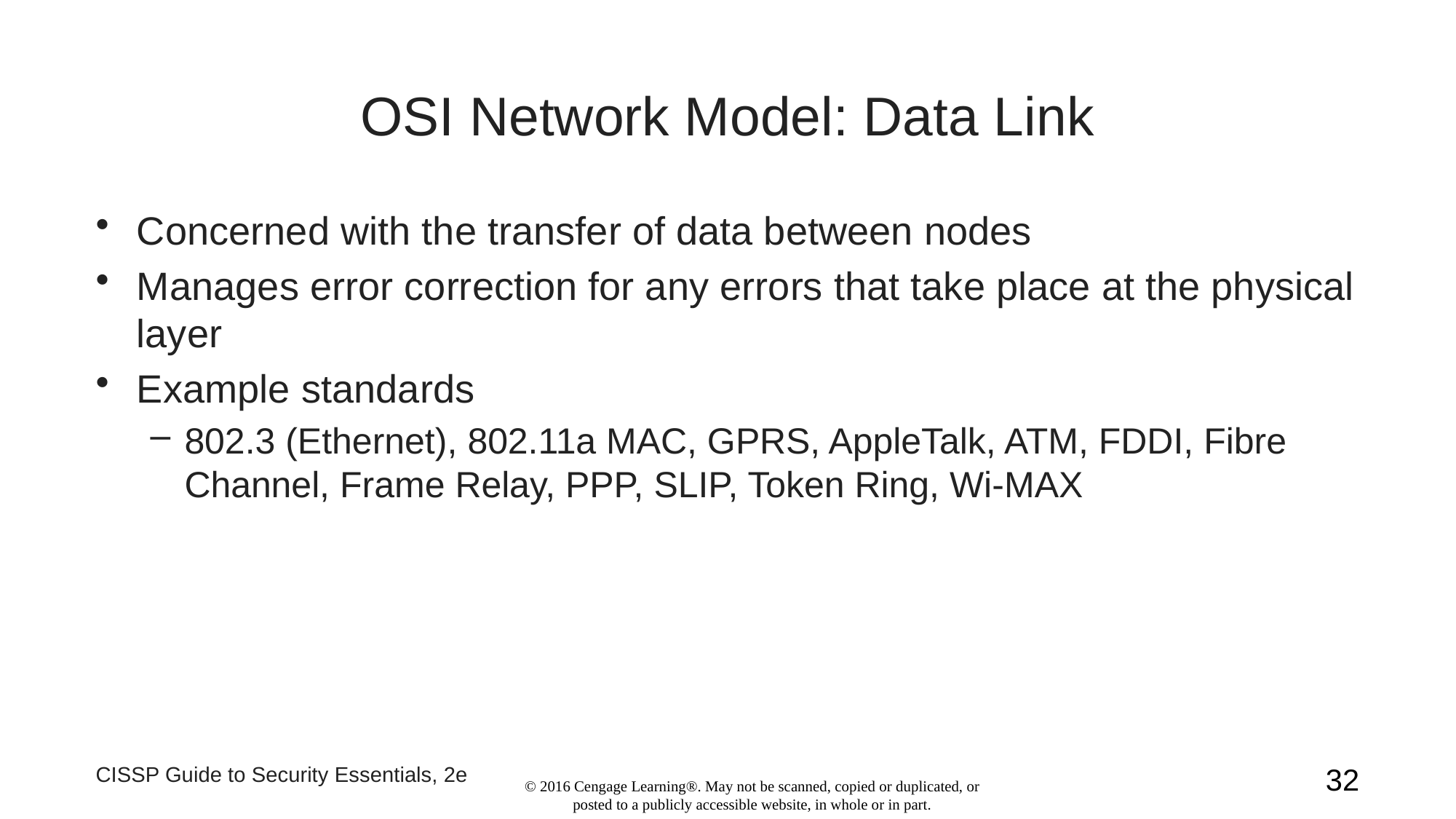

# OSI Network Model: Data Link
Concerned with the transfer of data between nodes
Manages error correction for any errors that take place at the physical layer
Example standards
802.3 (Ethernet), 802.11a MAC, GPRS, AppleTalk, ATM, FDDI, Fibre Channel, Frame Relay, PPP, SLIP, Token Ring, Wi-MAX
CISSP Guide to Security Essentials, 2e
32
© 2016 Cengage Learning®. May not be scanned, copied or duplicated, or posted to a publicly accessible website, in whole or in part.